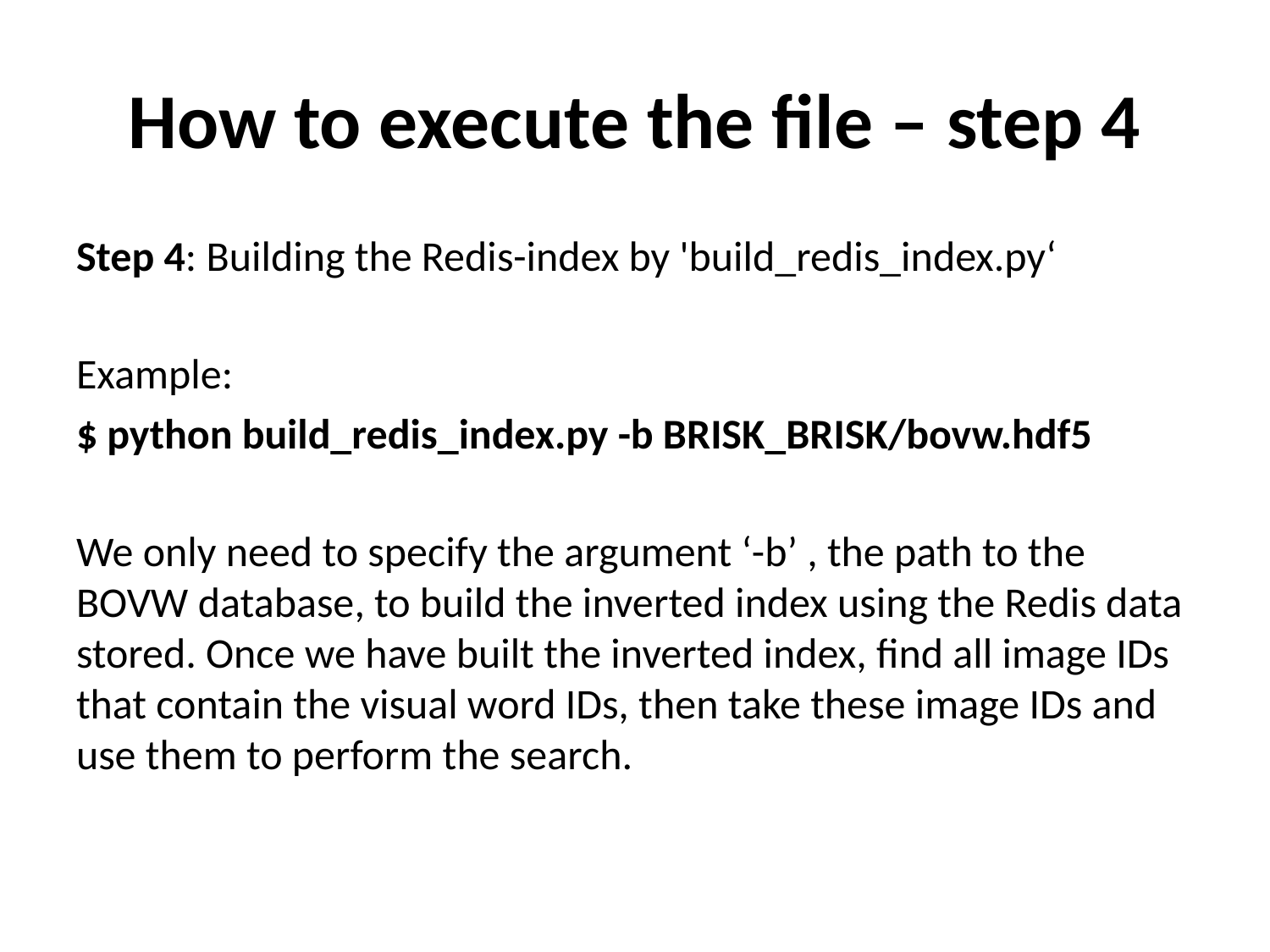

# How to execute the file – step 4
Step 4: Building the Redis-index by 'build_redis_index.py‘

Example:
$ python build_redis_index.py -b BRISK_BRISK/bovw.hdf5

We only need to specify the argument ‘-b’ , the path to the BOVW database, to build the inverted index using the Redis data stored. Once we have built the inverted index, find all image IDs that contain the visual word IDs, then take these image IDs and use them to perform the search.